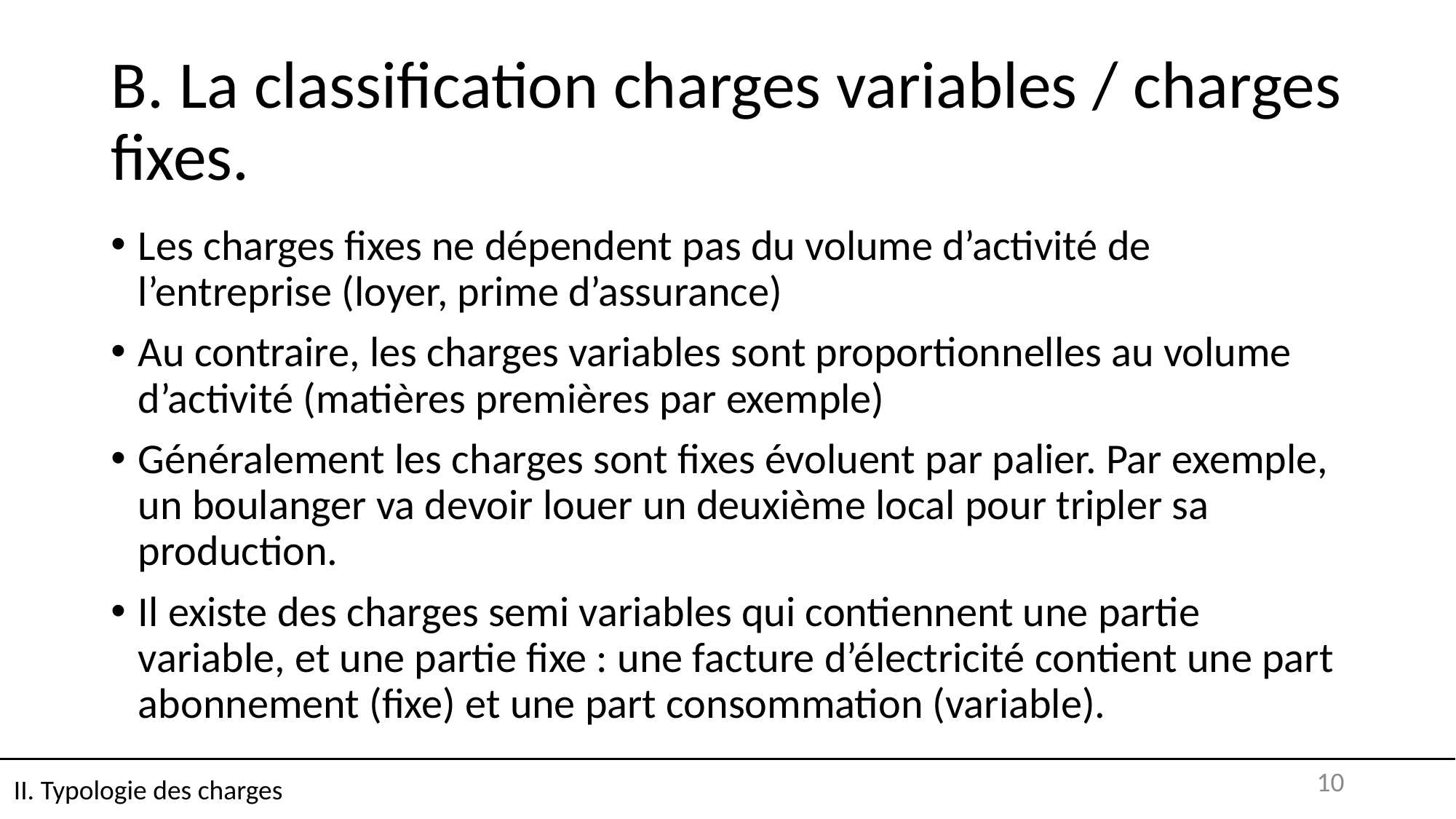

# B. La classification charges variables / charges fixes.
Les charges fixes ne dépendent pas du volume d’activité de l’entreprise (loyer, prime d’assurance)
Au contraire, les charges variables sont proportionnelles au volume d’activité (matières premières par exemple)
Généralement les charges sont fixes évoluent par palier. Par exemple, un boulanger va devoir louer un deuxième local pour tripler sa production.
Il existe des charges semi variables qui contiennent une partie variable, et une partie fixe : une facture d’électricité contient une part abonnement (fixe) et une part consommation (variable).
II. Typologie des charges
10